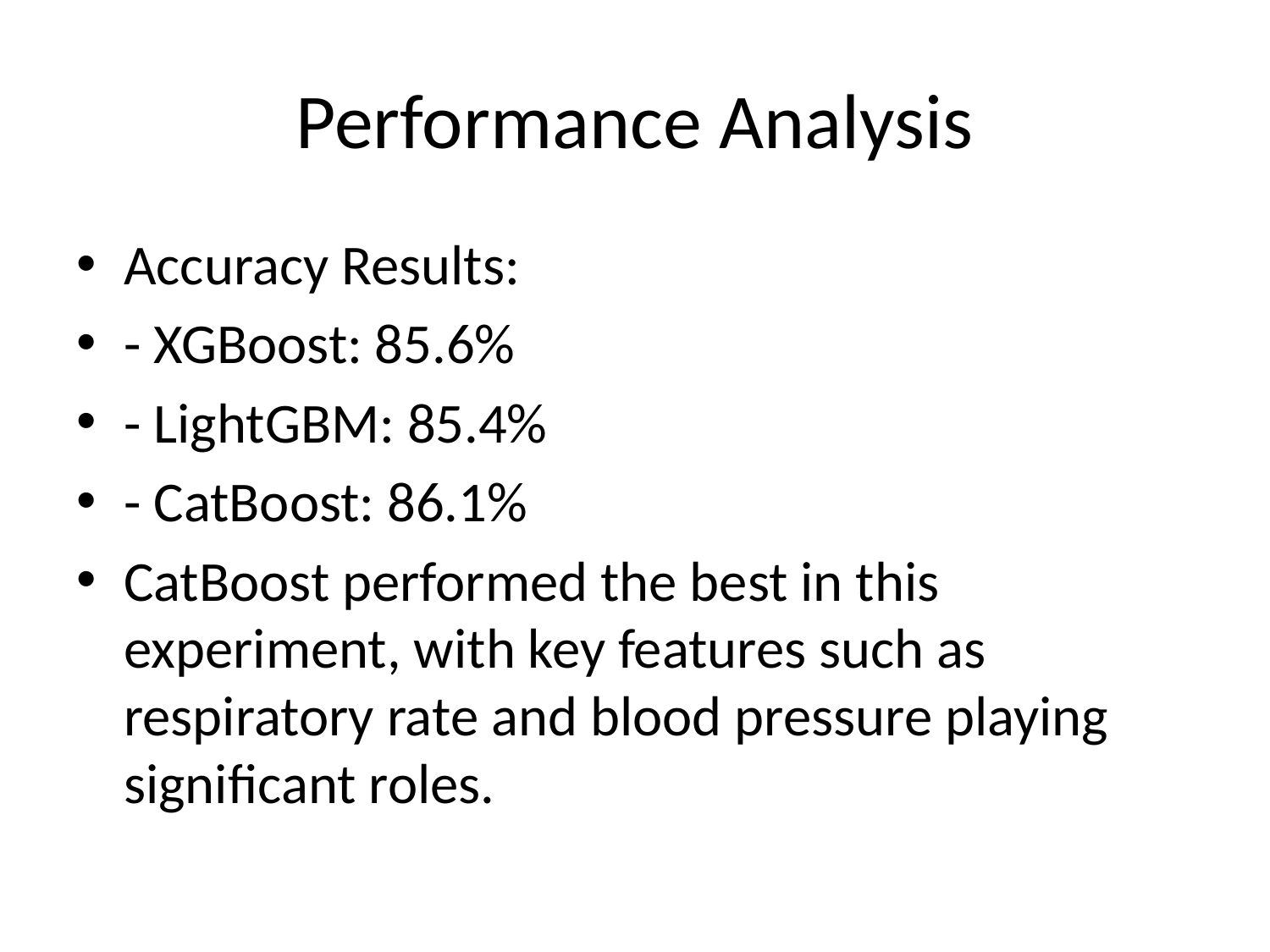

# Performance Analysis
Accuracy Results:
- XGBoost: 85.6%
- LightGBM: 85.4%
- CatBoost: 86.1%
CatBoost performed the best in this experiment, with key features such as respiratory rate and blood pressure playing significant roles.